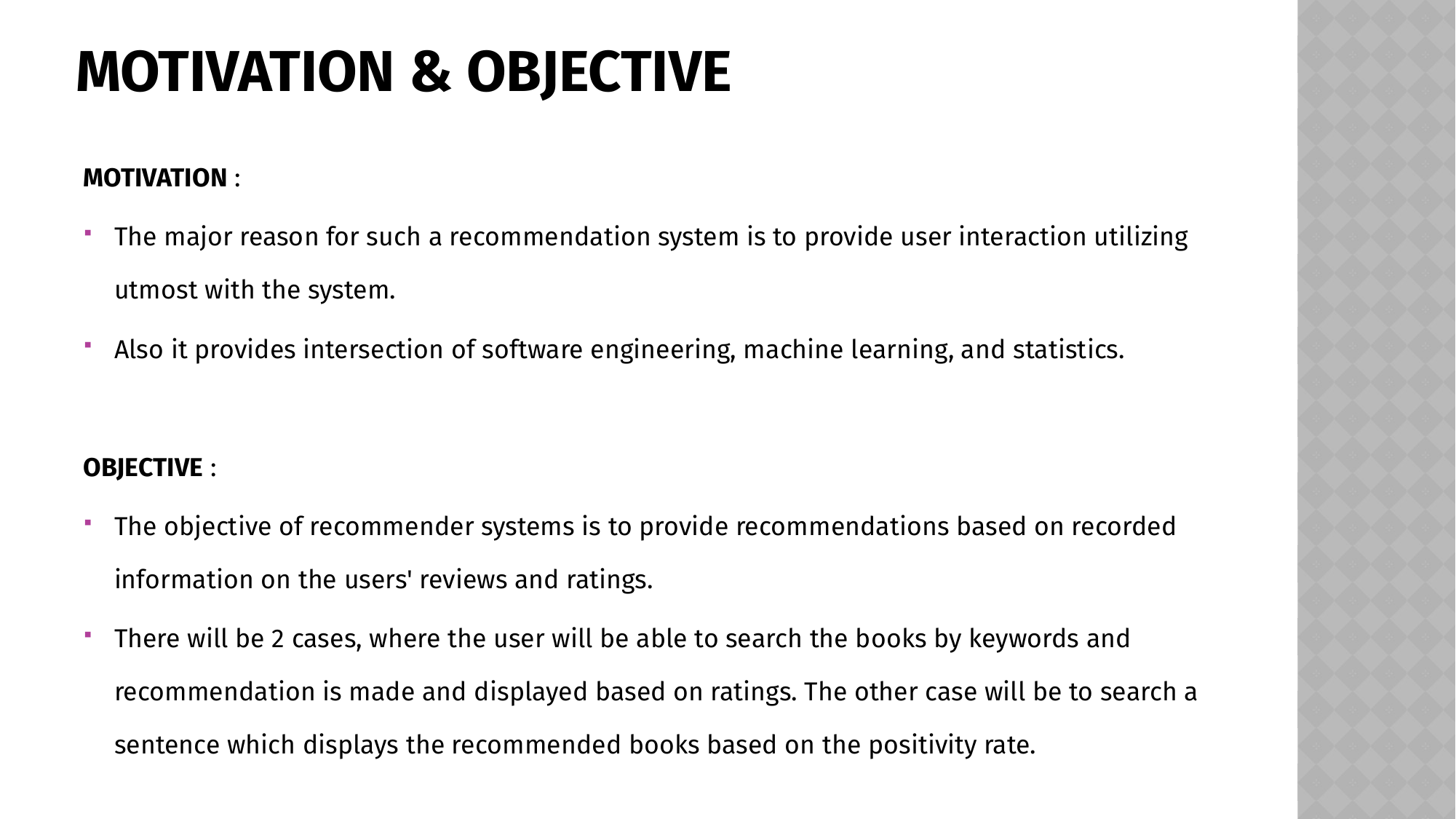

# MOTIVATION & OBJECTIVE
MOTIVATION :
The major reason for such a recommendation system is to provide user interaction utilizing utmost with the system.
Also it provides intersection of software engineering, machine learning, and statistics.

OBJECTIVE :
The objective of recommender systems is to provide recommendations based on recorded information on the users' reviews and ratings.
There will be 2 cases, where the user will be able to search the books by keywords and recommendation is made and displayed based on ratings. The other case will be to search a sentence which displays the recommended books based on the positivity rate.